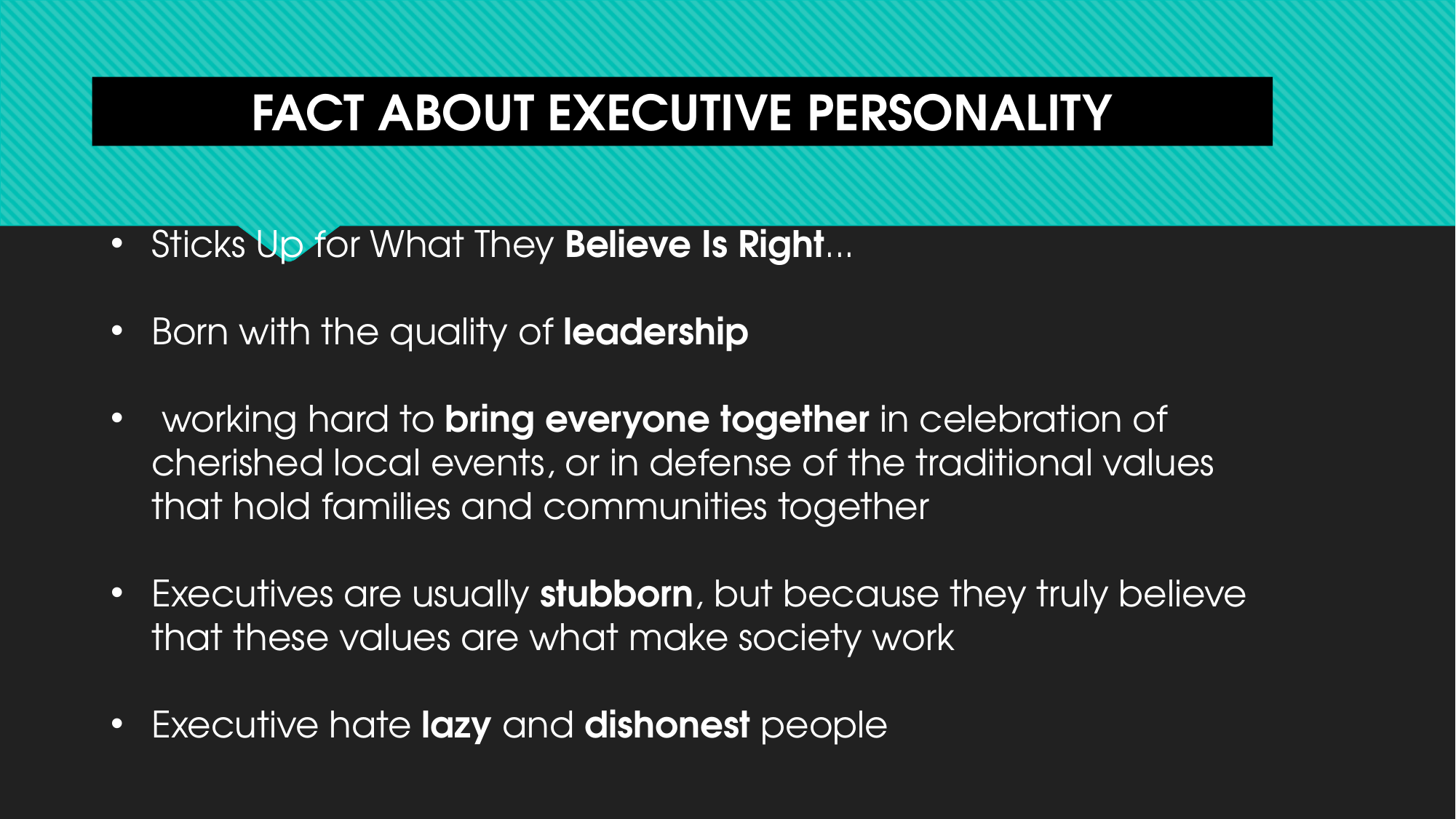

FACT ABOUT EXECUTIVE PERSONALITY
Sticks Up for What They Believe Is Right...

Born with the quality of leadership

 working hard to bring everyone together in celebration of cherished local events, or in defense of the traditional values that hold families and communities together

Executives are usually stubborn, but because they truly believe that these values are what make society work

Executive hate lazy and dishonest people